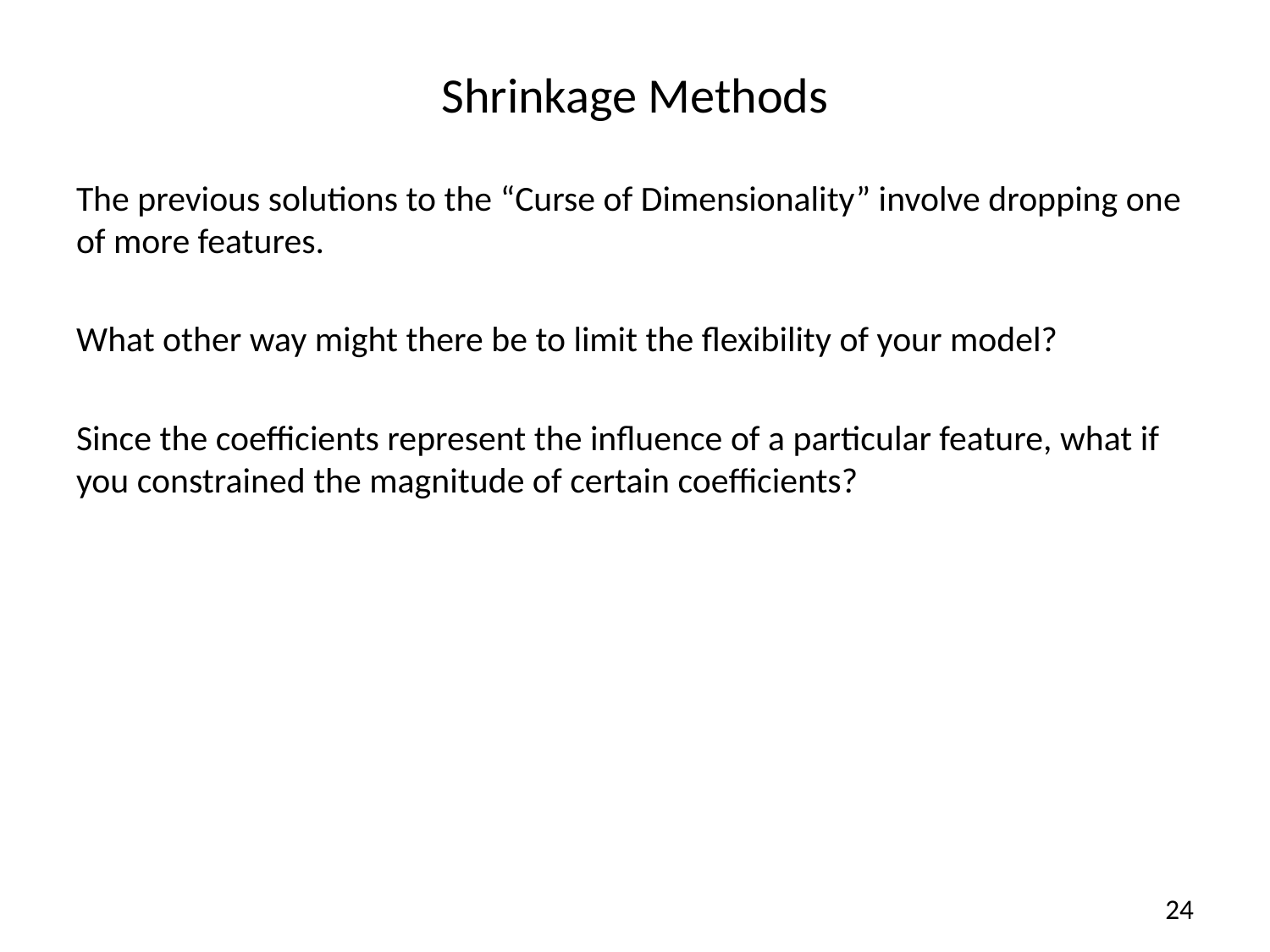

# Shrinkage Methods
The previous solutions to the “Curse of Dimensionality” involve dropping one of more features.

What other way might there be to limit the flexibility of your model?

Since the coefficients represent the influence of a particular feature, what if you constrained the magnitude of certain coefficients?
24